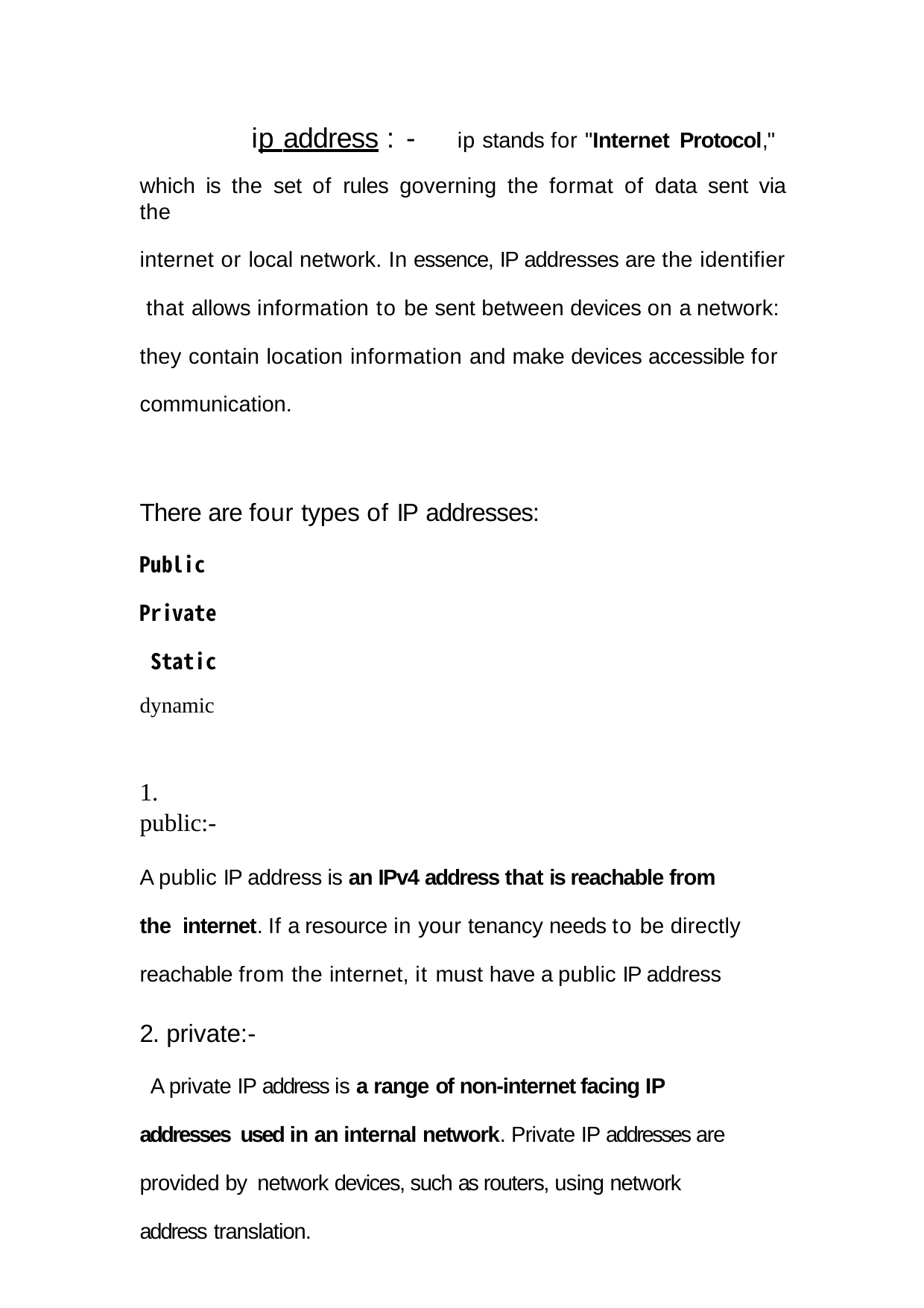

ip address : -
ip stands for "Internet Protocol,"
which is the set of rules governing the format of data sent via the
internet or local network. In essence, IP addresses are the identifier  that allows information to be sent between devices on a network:  they contain location information and make devices accessible for  communication.
There are four types of IP addresses:
Public  Private  Static
dynamic

1. public:-
A public IP address is an IPv4 address that is reachable from the  internet. If a resource in your tenancy needs to be directly  reachable from the internet, it must have a public IP address
2. private:-
A private IP address is a range of non-internet facing IP addresses  used in an internal network. Private IP addresses are provided by  network devices, such as routers, using network address translation.